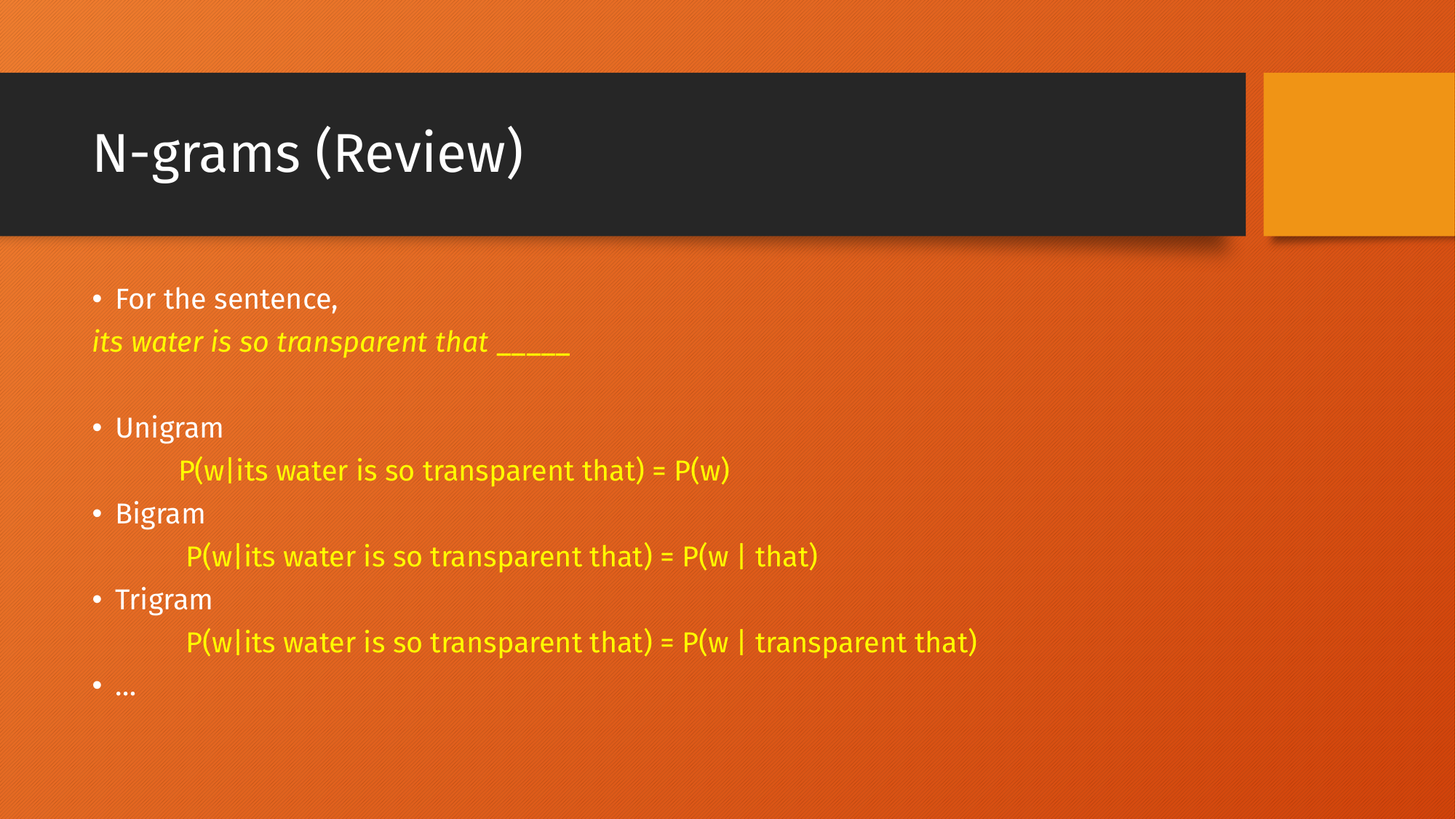

# N-grams (Review)
For the sentence,
its water is so transparent that _____

Unigram
	P(w|its water is so transparent that) = P(w)
Bigram
	 P(w|its water is so transparent that) = P(w | that)
Trigram
	 P(w|its water is so transparent that) = P(w | transparent that)
…